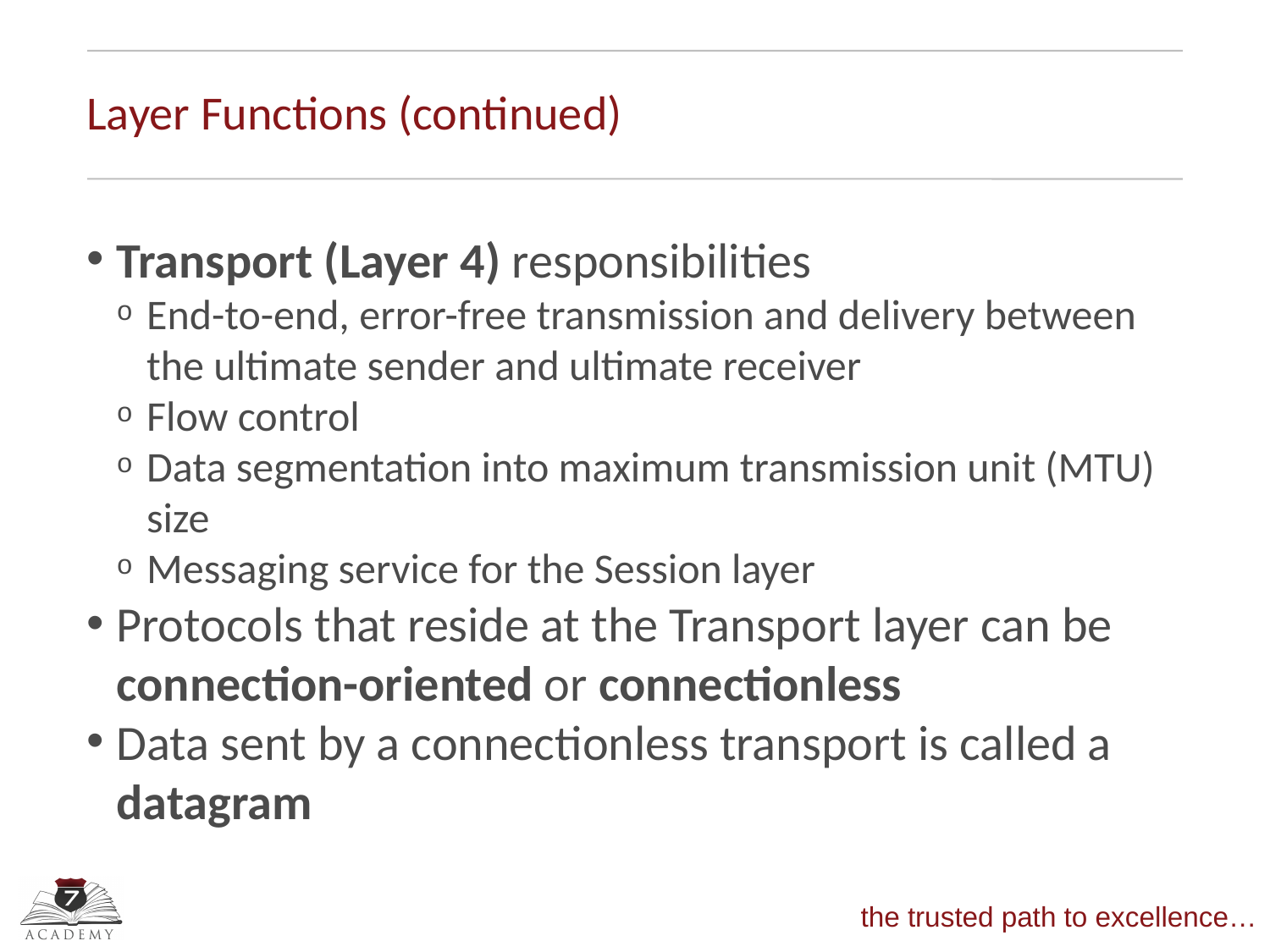

Layer Functions (continued)
Transport (Layer 4) responsibilities
End-to-end, error-free transmission and delivery between the ultimate sender and ultimate receiver
Flow control
Data segmentation into maximum transmission unit (MTU) size
Messaging service for the Session layer
Protocols that reside at the Transport layer can be connection-oriented or connectionless
Data sent by a connectionless transport is called a datagram